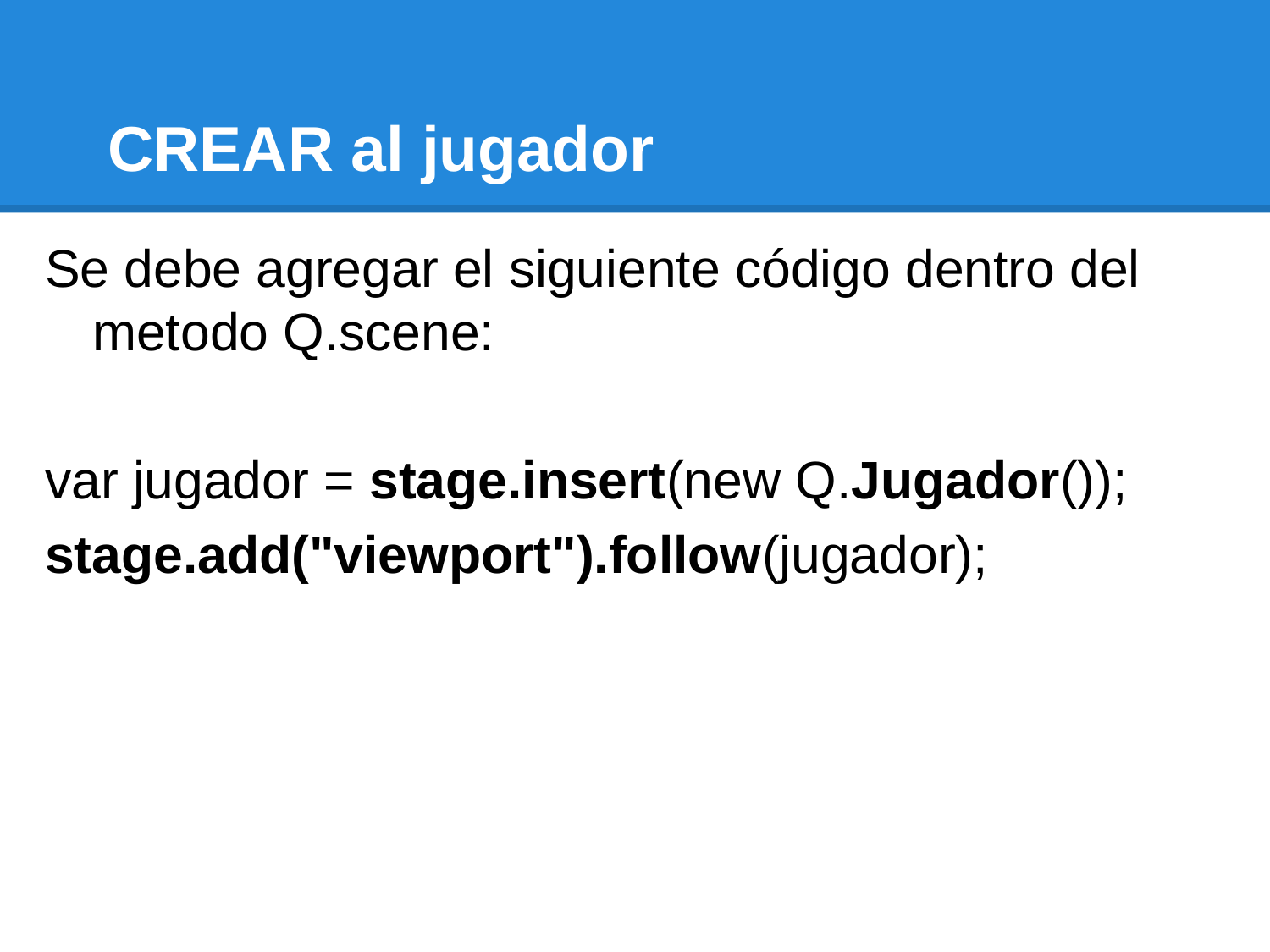

# CREAR al jugador
Se debe agregar el siguiente código dentro del metodo Q.scene:

var jugador = stage.insert(new Q.Jugador());
stage.add("viewport").follow(jugador);